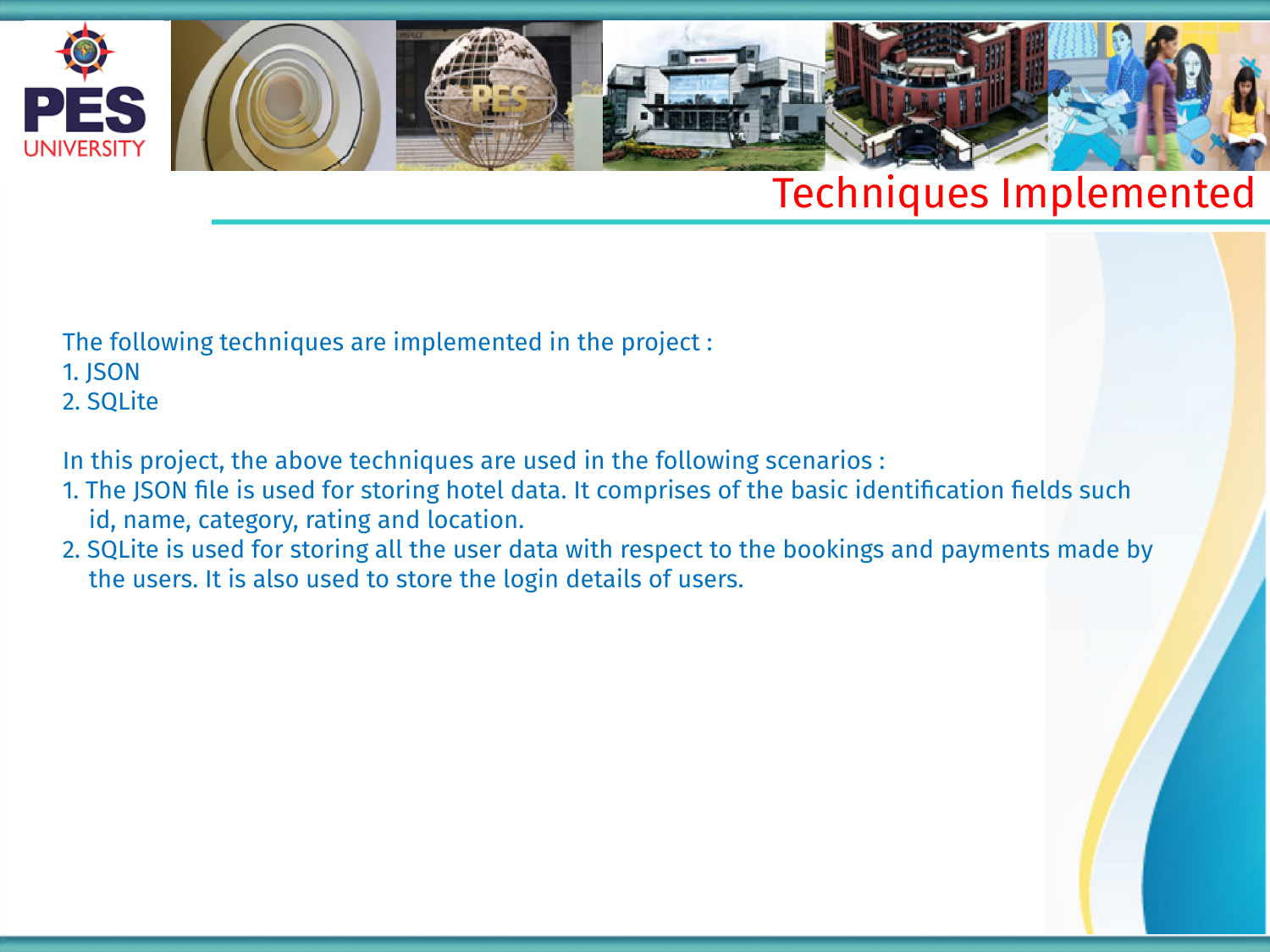

Techniques Implemented

The following techniques are implemented in the project :
1. JSON
2. SQLite

In this project, the above techniques are used in the following scenarios :
1. The JSON file is used for storing hotel data. It comprises of the basic identification fields such
    id, name, category, rating and location.
2. SQLite is used for storing all the user data with respect to the bookings and payments made by
    the users. It is also used to store the login details of users.